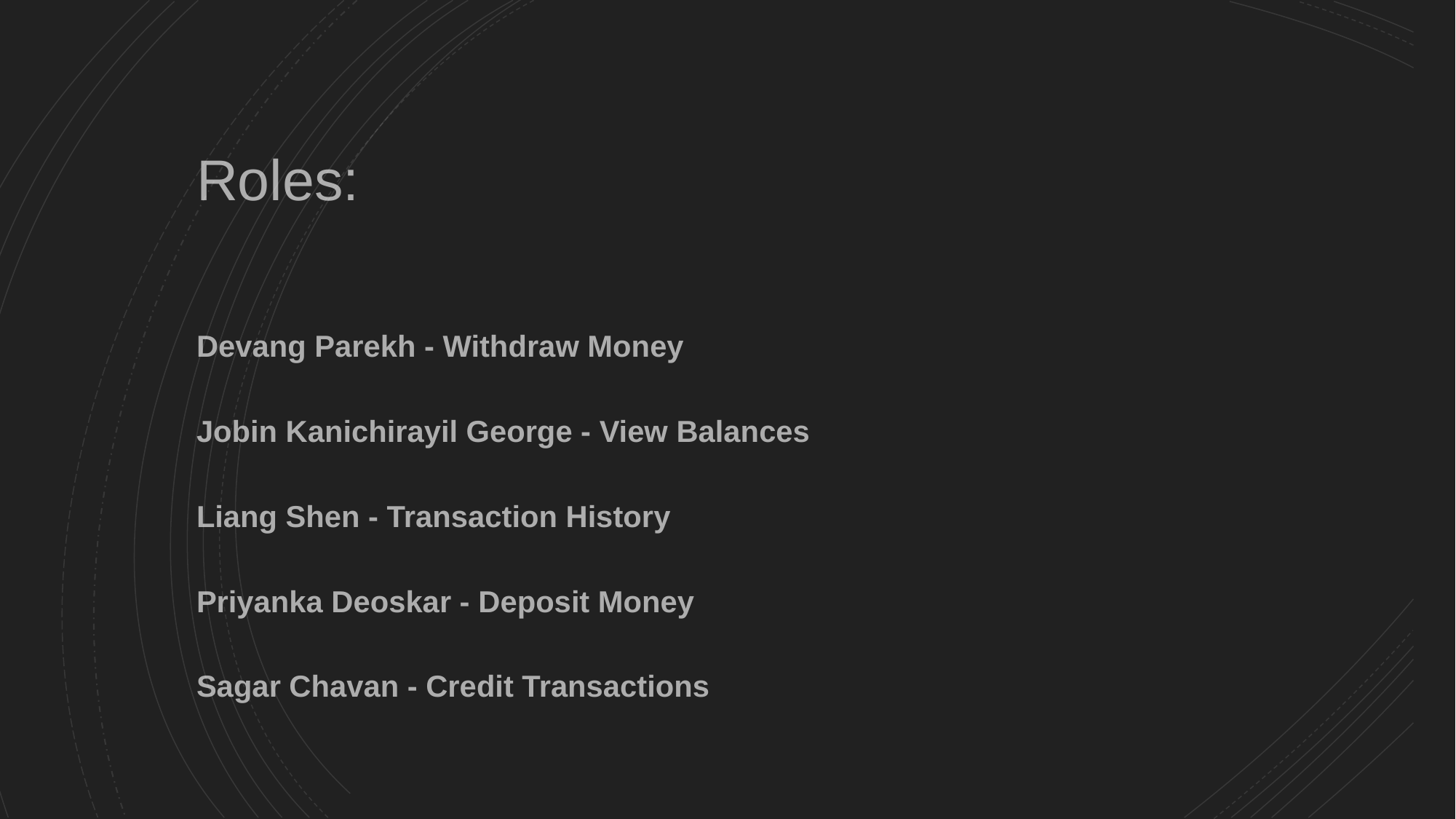

# Roles:

Devang Parekh - Withdraw Money
Jobin Kanichirayil George - View Balances
Liang Shen - Transaction History
Priyanka Deoskar - Deposit Money
Sagar Chavan - Credit Transactions